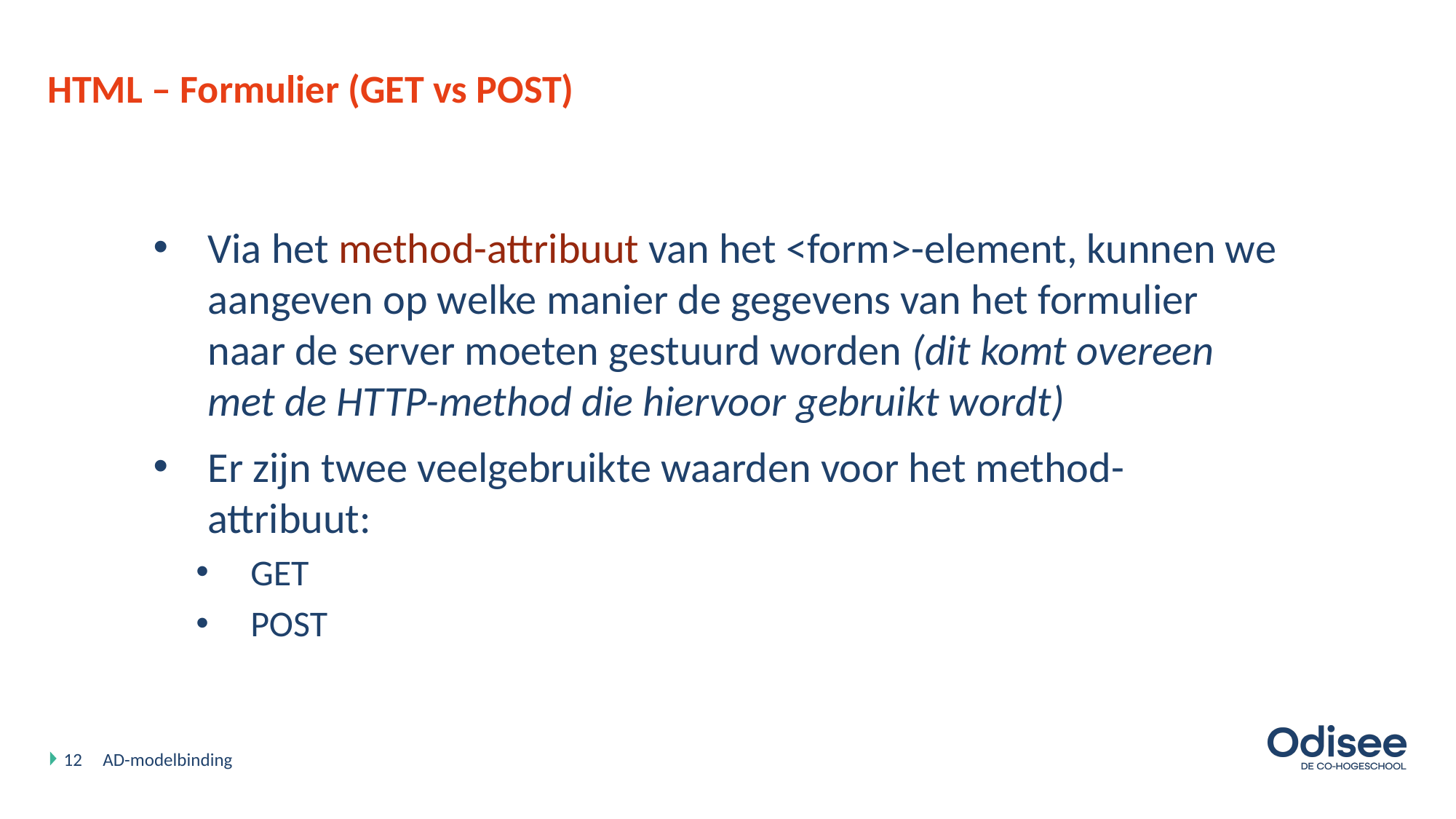

# HTML – Formulier (GET vs POST)
Via het method-attribuut van het <form>-element, kunnen we aangeven op welke manier de gegevens van het formulier naar de server moeten gestuurd worden (dit komt overeen met de HTTP-method die hiervoor gebruikt wordt)
Er zijn twee veelgebruikte waarden voor het method-attribuut:
GET
POST

12
AD-modelbinding